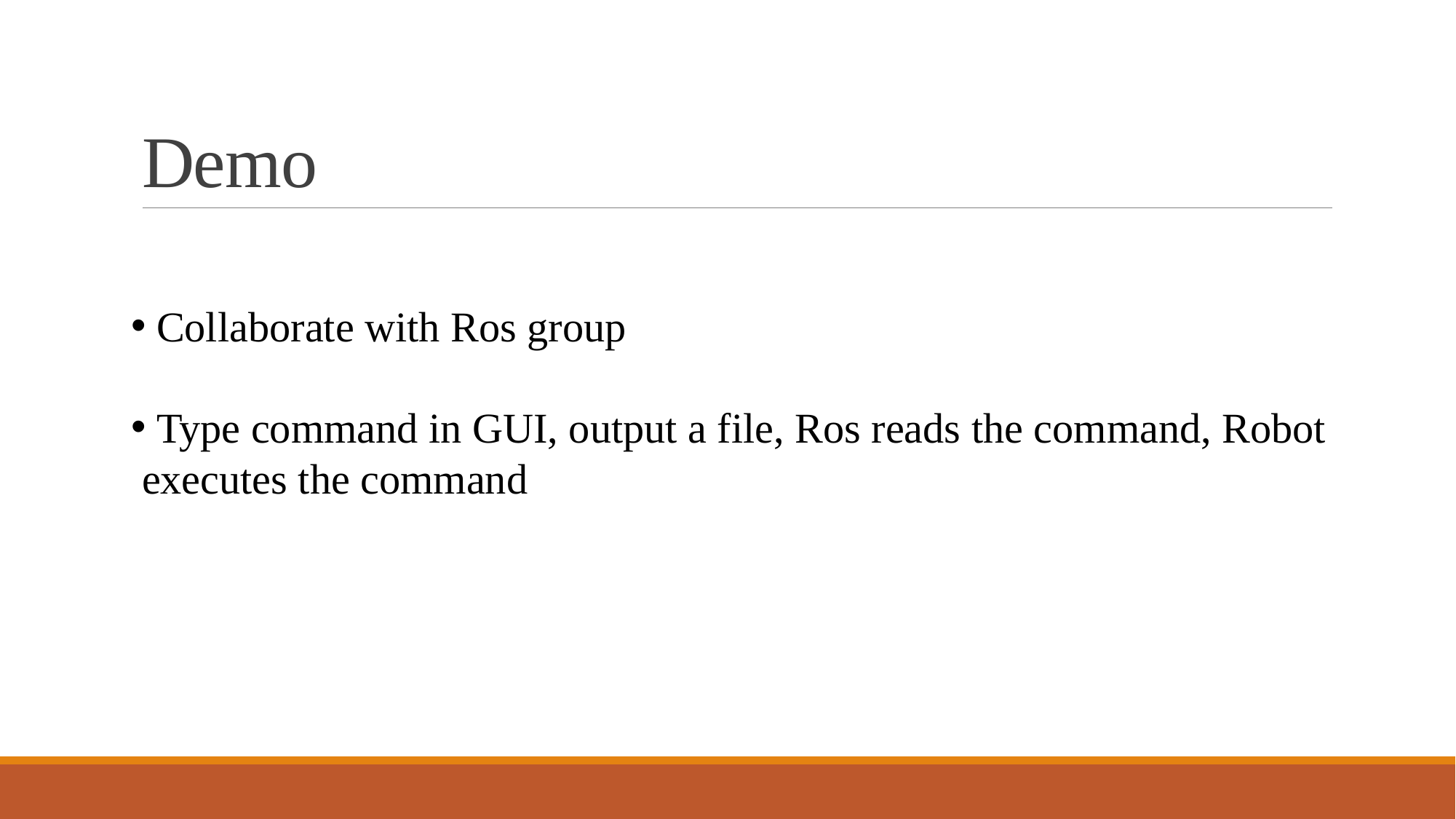

# Demo
 Collaborate with Ros group

 Type command in GUI, output a file, Ros reads the command, Robot executes the command